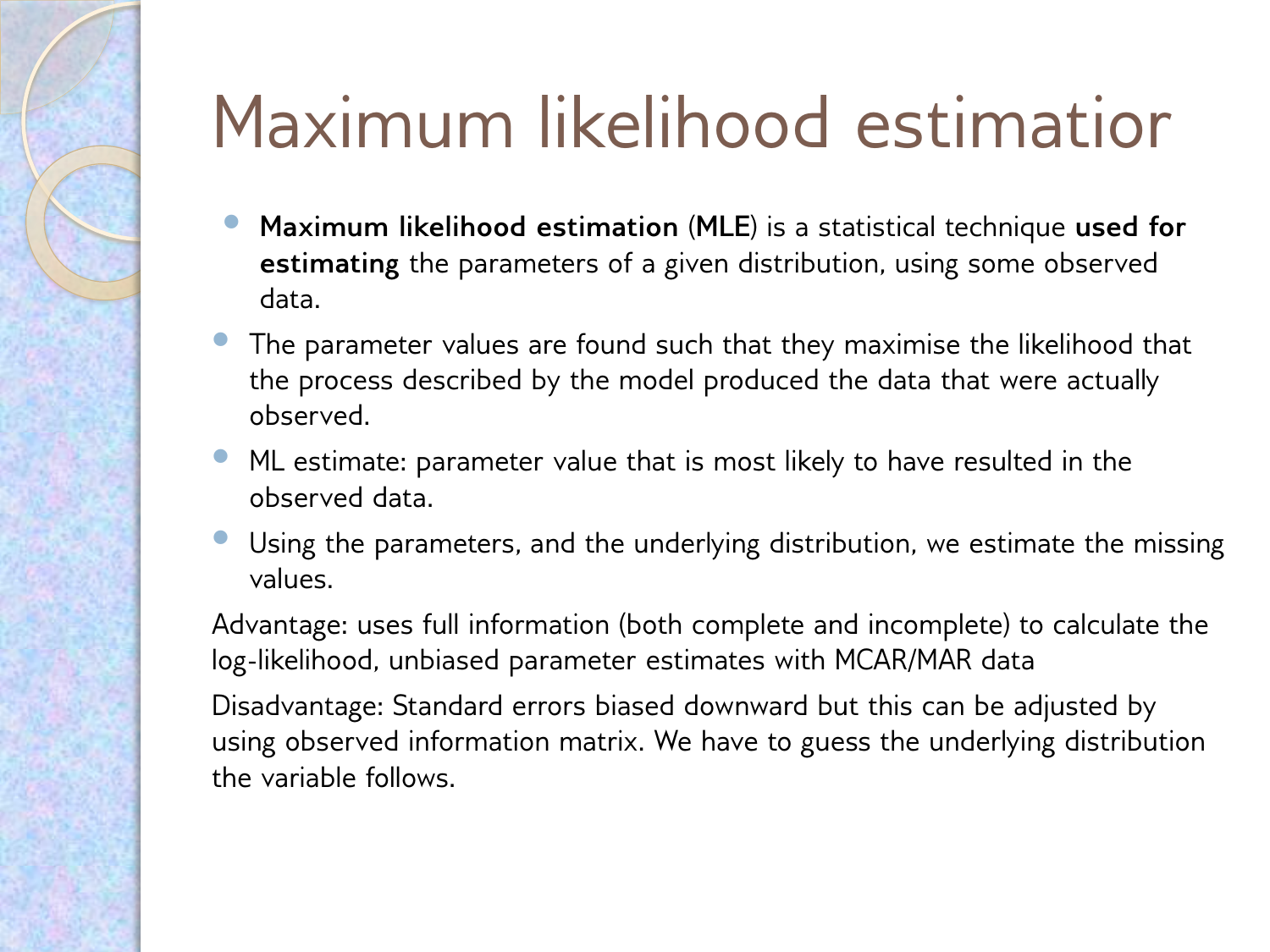

# Maximum likelihood estimatior
Maximum likelihood estimation (MLE) is a statistical technique used for estimating the parameters of a given distribution, using some observed data.
The parameter values are found such that they maximise the likelihood that the process described by the model produced the data that were actually observed.
ML estimate: parameter value that is most likely to have resulted in the observed data.
Using the parameters, and the underlying distribution, we estimate the missing values.
Advantage: uses full information (both complete and incomplete) to calculate the log-likelihood, unbiased parameter estimates with MCAR/MAR data
Disadvantage: Standard errors biased downward but this can be adjusted by using observed information matrix. We have to guess the underlying distribution the variable follows.